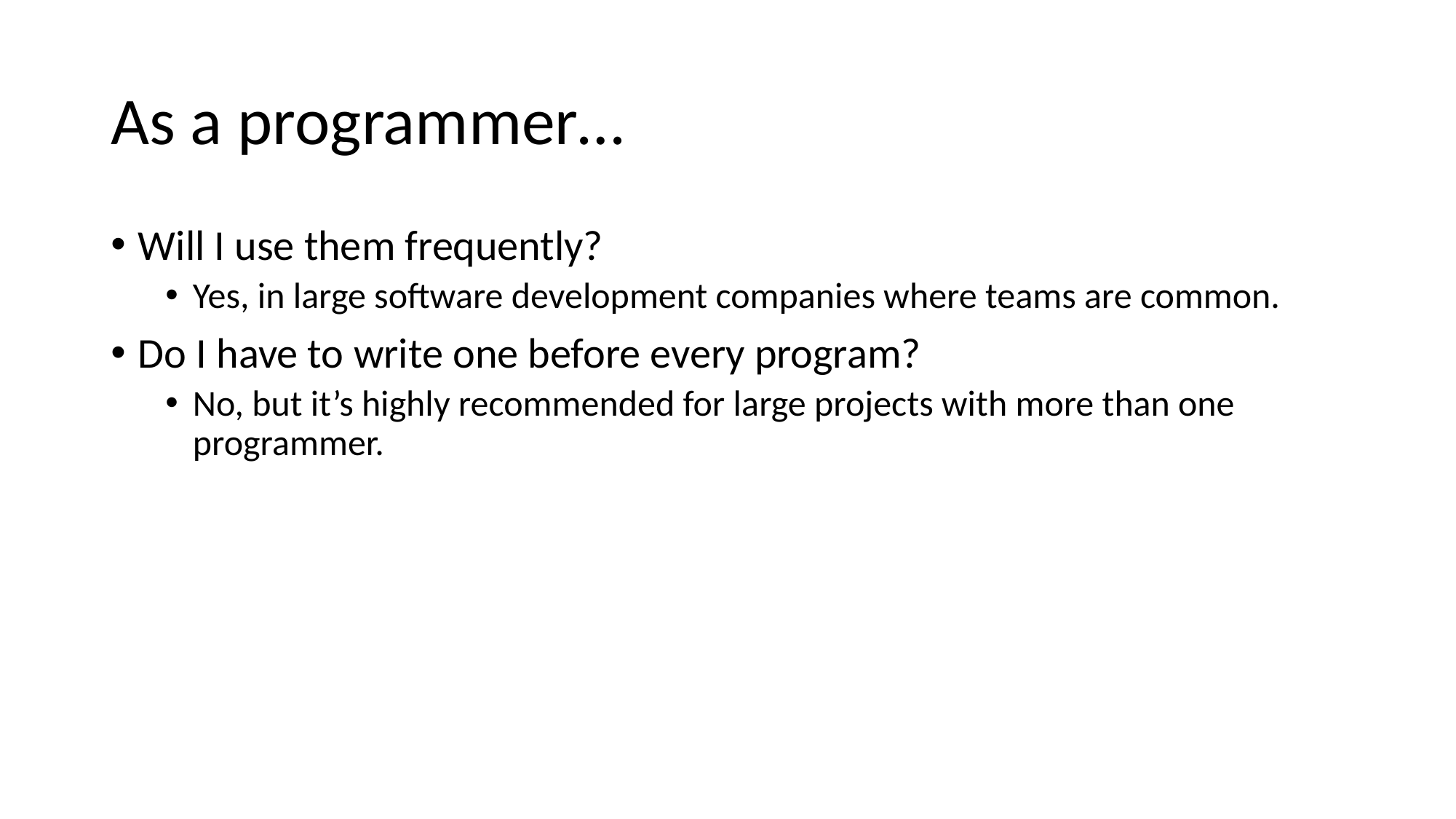

# As a programmer…
Will I use them frequently?
Yes, in large software development companies where teams are common.
Do I have to write one before every program?
No, but it’s highly recommended for large projects with more than one programmer.